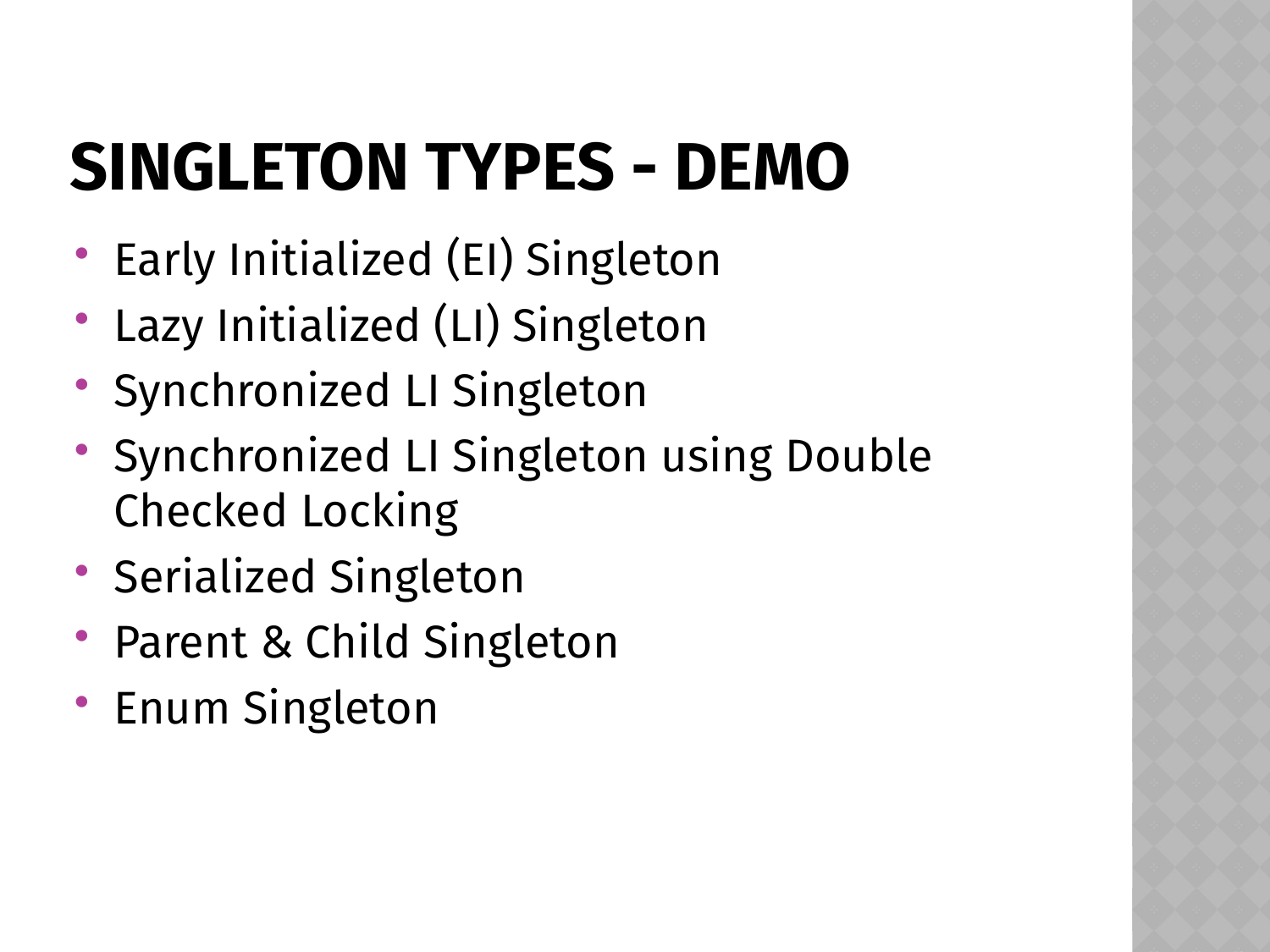

# Singleton Types - Demo
Early Initialized (EI) Singleton
Lazy Initialized (LI) Singleton
Synchronized LI Singleton
Synchronized LI Singleton using Double Checked Locking
Serialized Singleton
Parent & Child Singleton
Enum Singleton